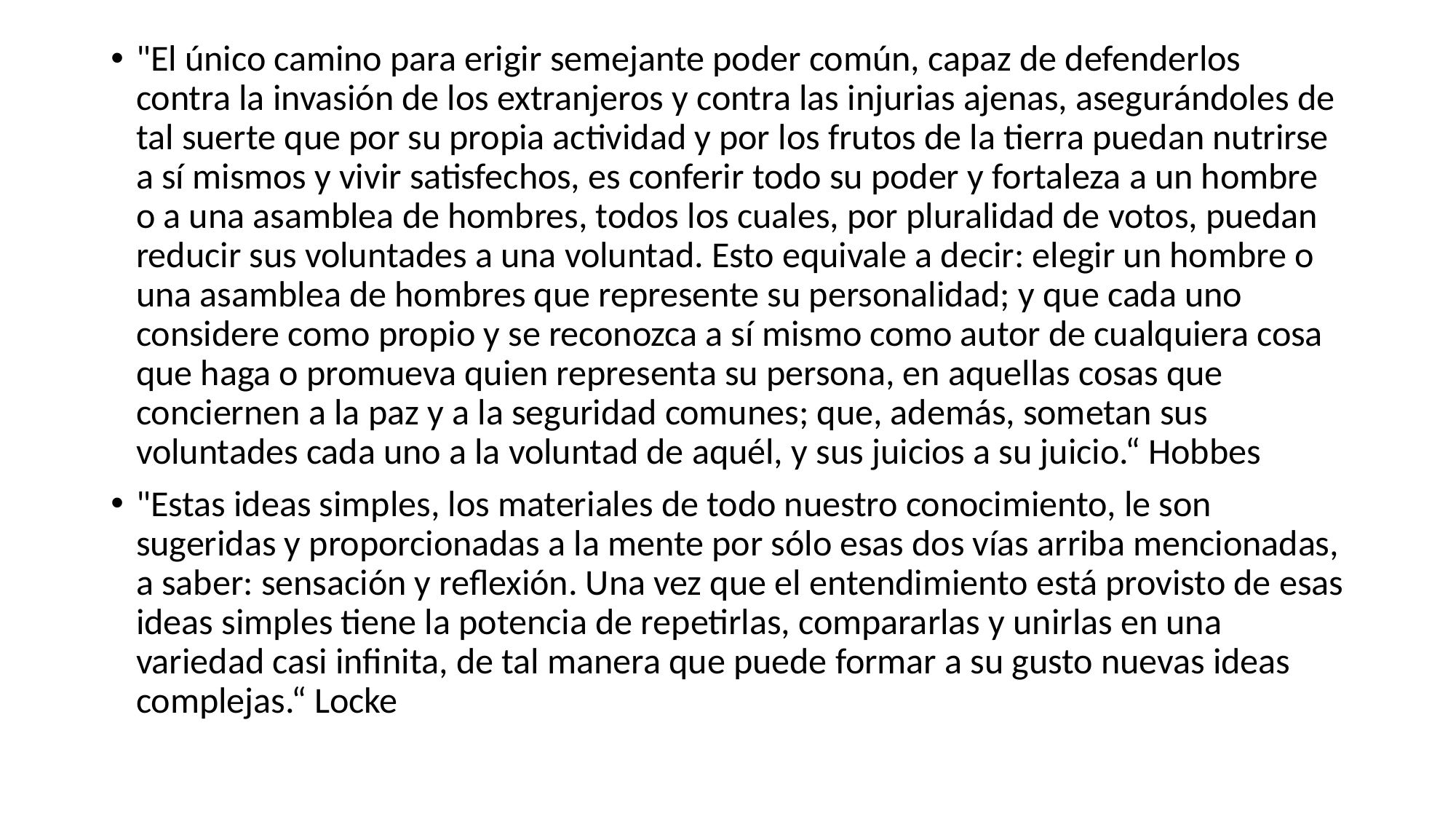

"El único camino para erigir semejante poder común, capaz de defenderlos contra la invasión de los extranjeros y contra las injurias ajenas, asegurándoles de tal suerte que por su propia actividad y por los frutos de la tierra puedan nutrirse a sí mismos y vivir satisfechos, es conferir todo su poder y fortaleza a un hombre o a una asamblea de hombres, todos los cuales, por pluralidad de votos, puedan reducir sus voluntades a una voluntad. Esto equivale a decir: elegir un hombre o una asamblea de hombres que represente su personalidad; y que cada uno considere como propio y se reconozca a sí mismo como autor de cualquiera cosa que haga o promueva quien representa su persona, en aquellas cosas que conciernen a la paz y a la seguridad comunes; que, además, sometan sus voluntades cada uno a la voluntad de aquél, y sus juicios a su juicio.“ Hobbes
"Estas ideas simples, los materiales de todo nuestro conocimiento, le son sugeridas y proporcionadas a la mente por sólo esas dos vías arriba mencionadas, a saber: sensación y reflexión. Una vez que el entendimiento está provisto de esas ideas simples tiene la potencia de repetirlas, compararlas y unirlas en una variedad casi infinita, de tal manera que puede formar a su gusto nuevas ideas complejas.“ Locke